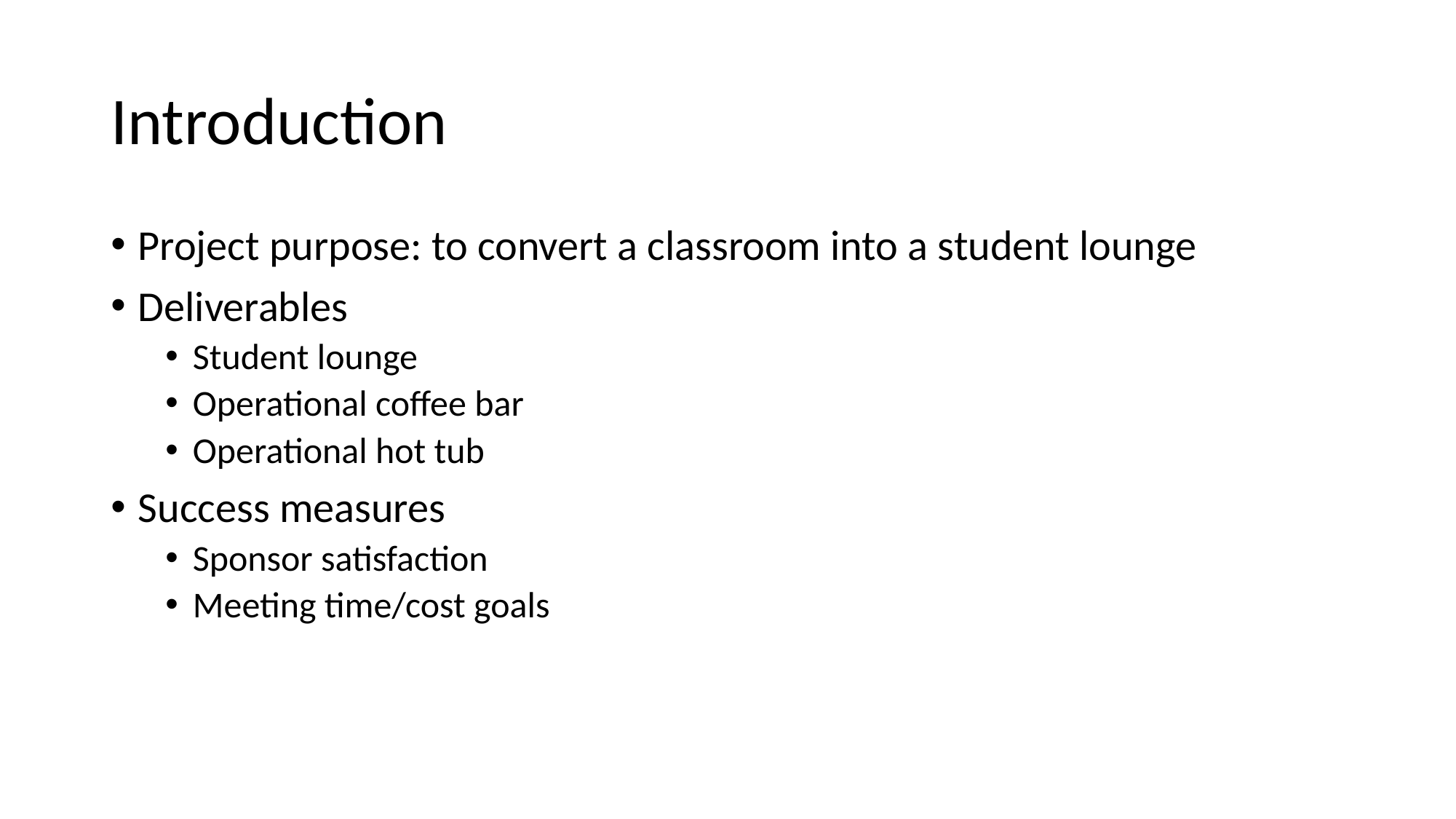

# Introduction
Project purpose: to convert a classroom into a student lounge
Deliverables
Student lounge
Operational coffee bar
Operational hot tub
Success measures
Sponsor satisfaction
Meeting time/cost goals